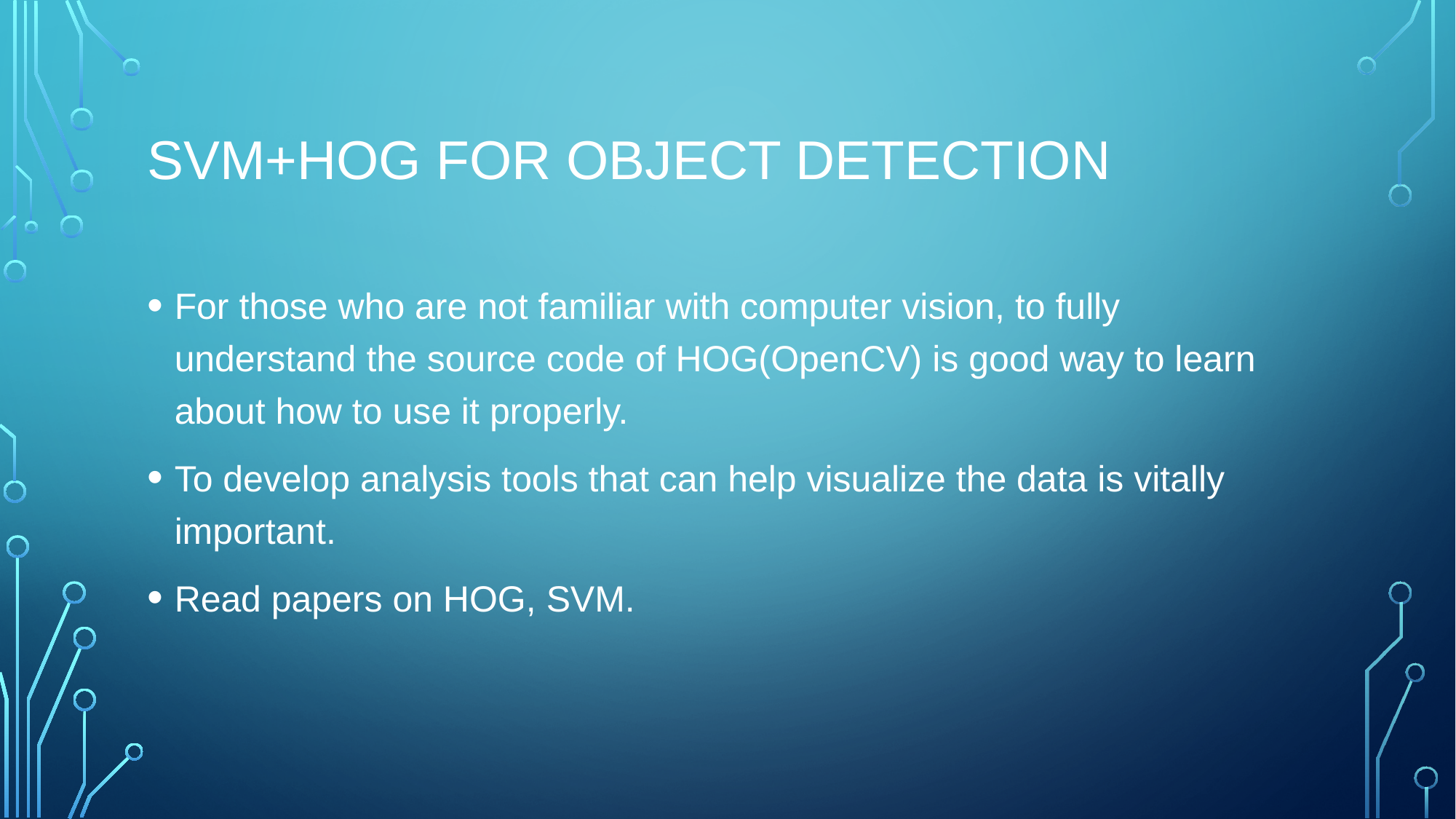

# SVM+HOG for object detection
For those who are not familiar with computer vision, to fully understand the source code of HOG(OpenCV) is good way to learn about how to use it properly.
To develop analysis tools that can help visualize the data is vitally important.
Read papers on HOG, SVM.